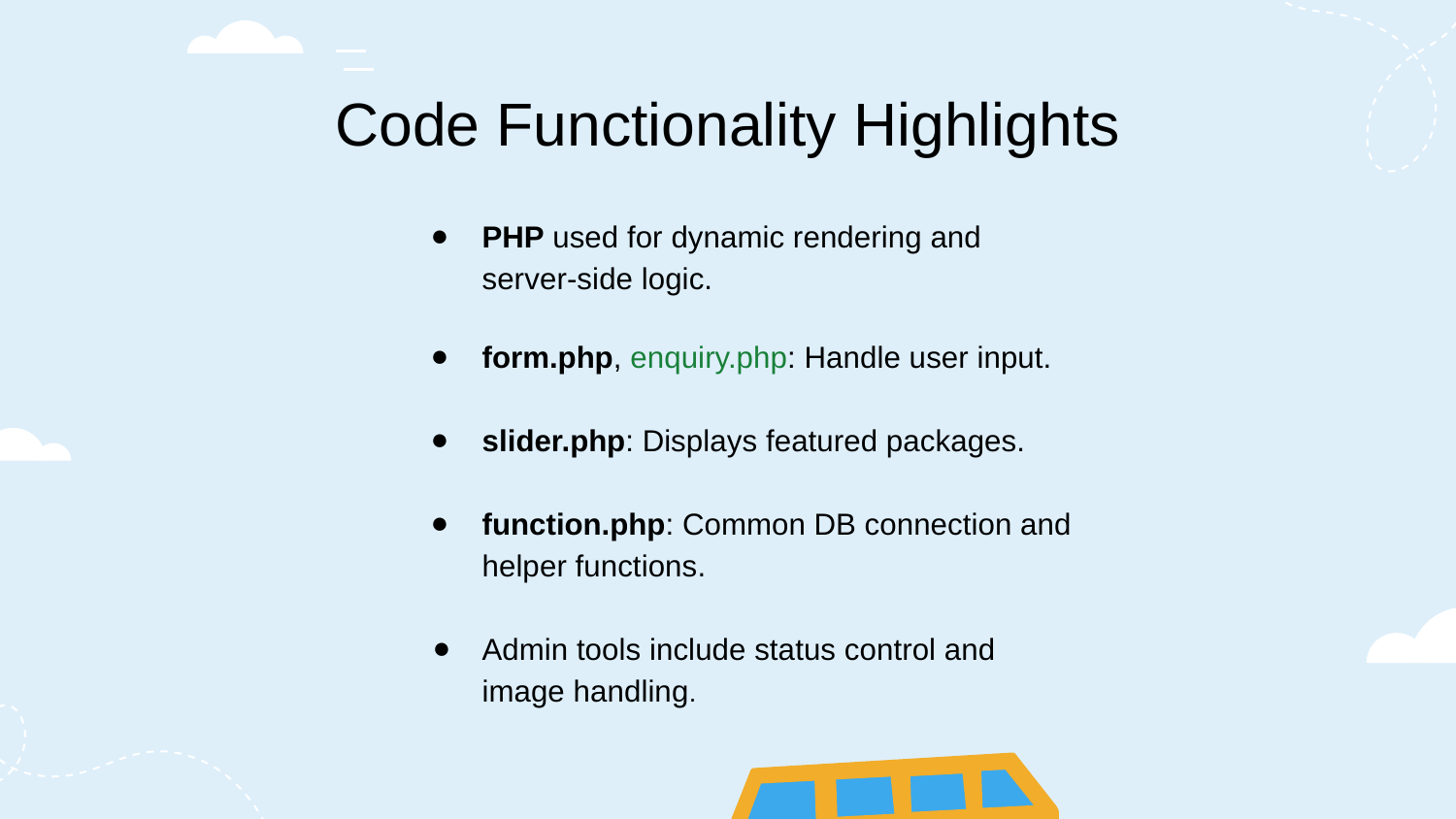

# Code Functionality Highlights
PHP used for dynamic rendering and server-side logic.
form.php, enquiry.php: Handle user input.
slider.php: Displays featured packages.
function.php: Common DB connection and helper functions.
Admin tools include status control and image handling.